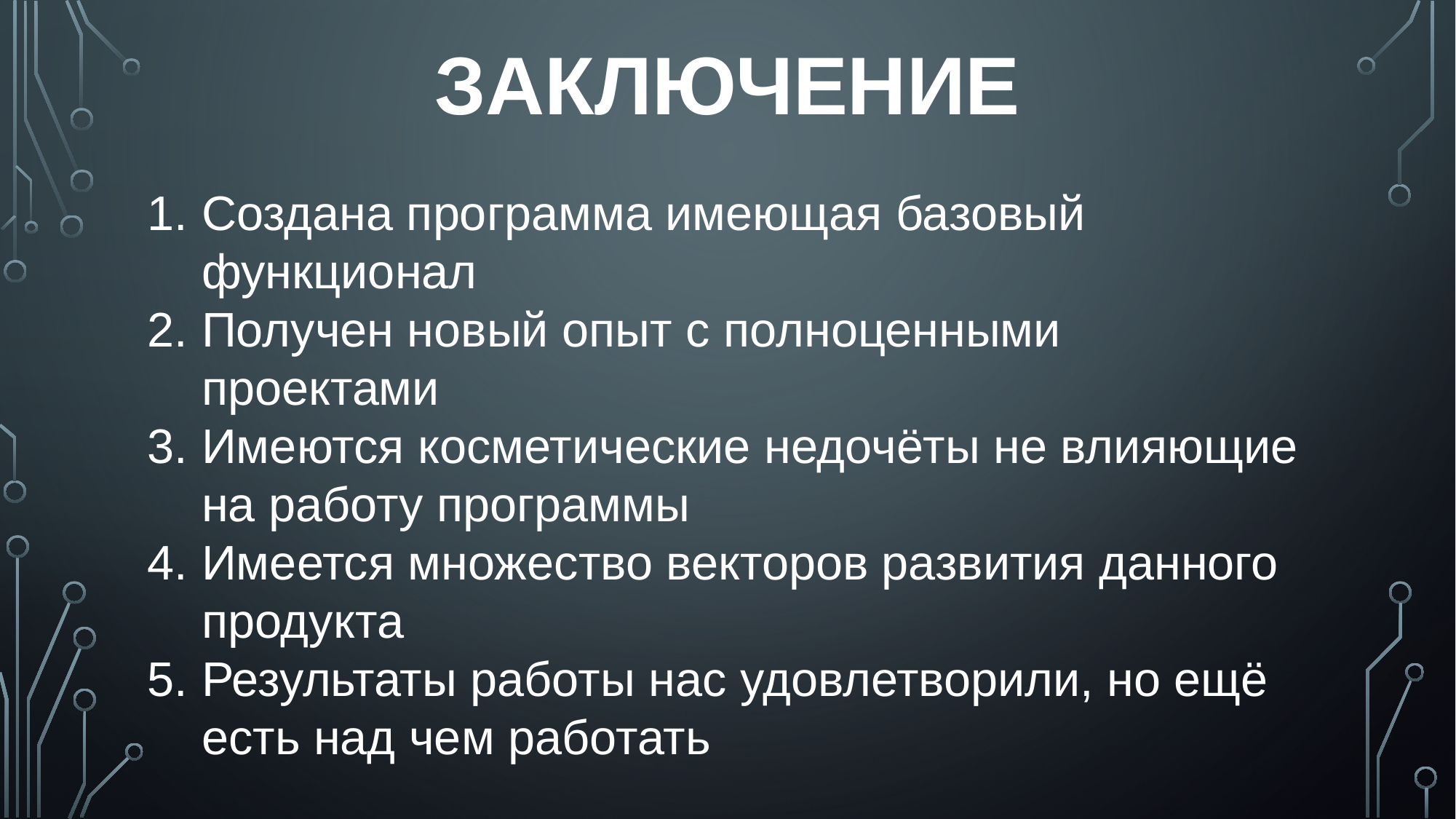

# Заключение
Создана программа имеющая базовый функционал
Получен новый опыт с полноценными проектами
Имеются косметические недочёты не влияющие на работу программы
Имеется множество векторов развития данного продукта
Результаты работы нас удовлетворили, но ещё есть над чем работать